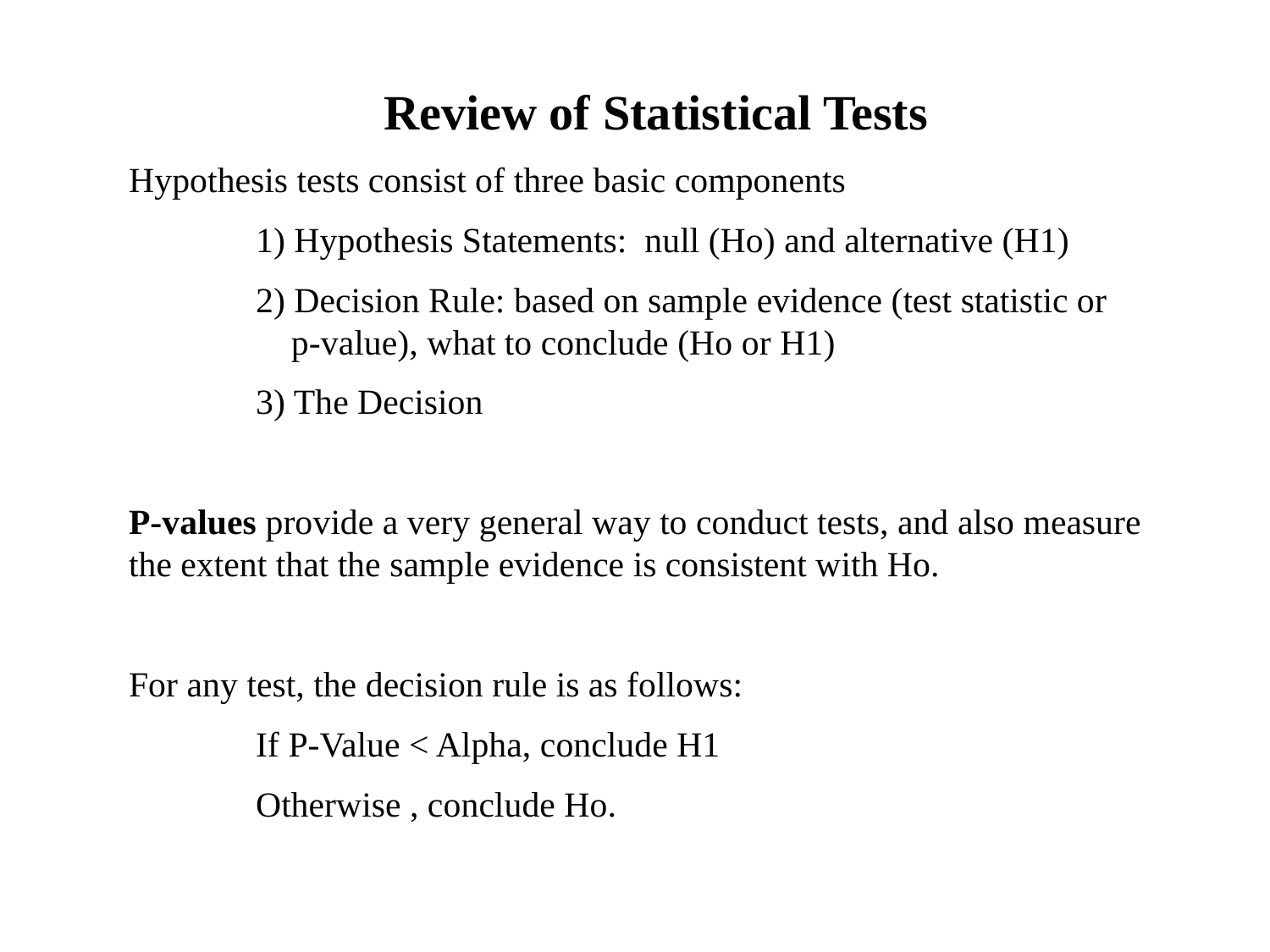

Review of Statistical Tests
Hypothesis tests consist of three basic components
	1) Hypothesis Statements:  null (Ho) and alternative (H1)
	2) Decision Rule: based on sample evidence (test statistic or 		    p-value), what to conclude (Ho or H1)
	3) The Decision

P-values provide a very general way to conduct tests, and also measure the extent that the sample evidence is consistent with Ho.

For any test, the decision rule is as follows:
	If P-Value < Alpha, conclude H1
	Otherwise , conclude Ho.